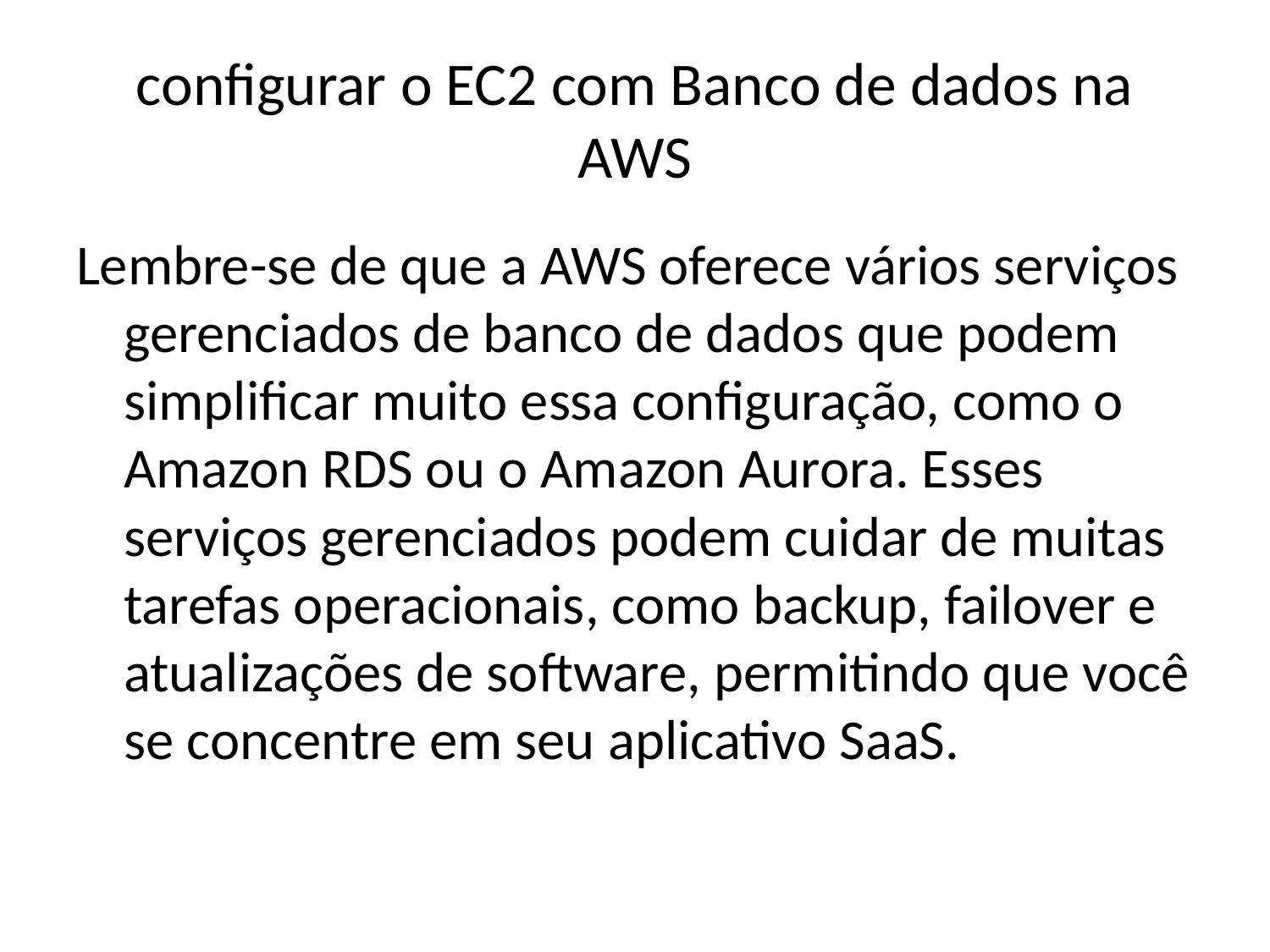

# configurar o EC2 com Banco de dados na AWS
Lembre-se de que a AWS oferece vários serviços gerenciados de banco de dados que podem simplificar muito essa configuração, como o Amazon RDS ou o Amazon Aurora. Esses serviços gerenciados podem cuidar de muitas tarefas operacionais, como backup, failover e atualizações de software, permitindo que você se concentre em seu aplicativo SaaS.